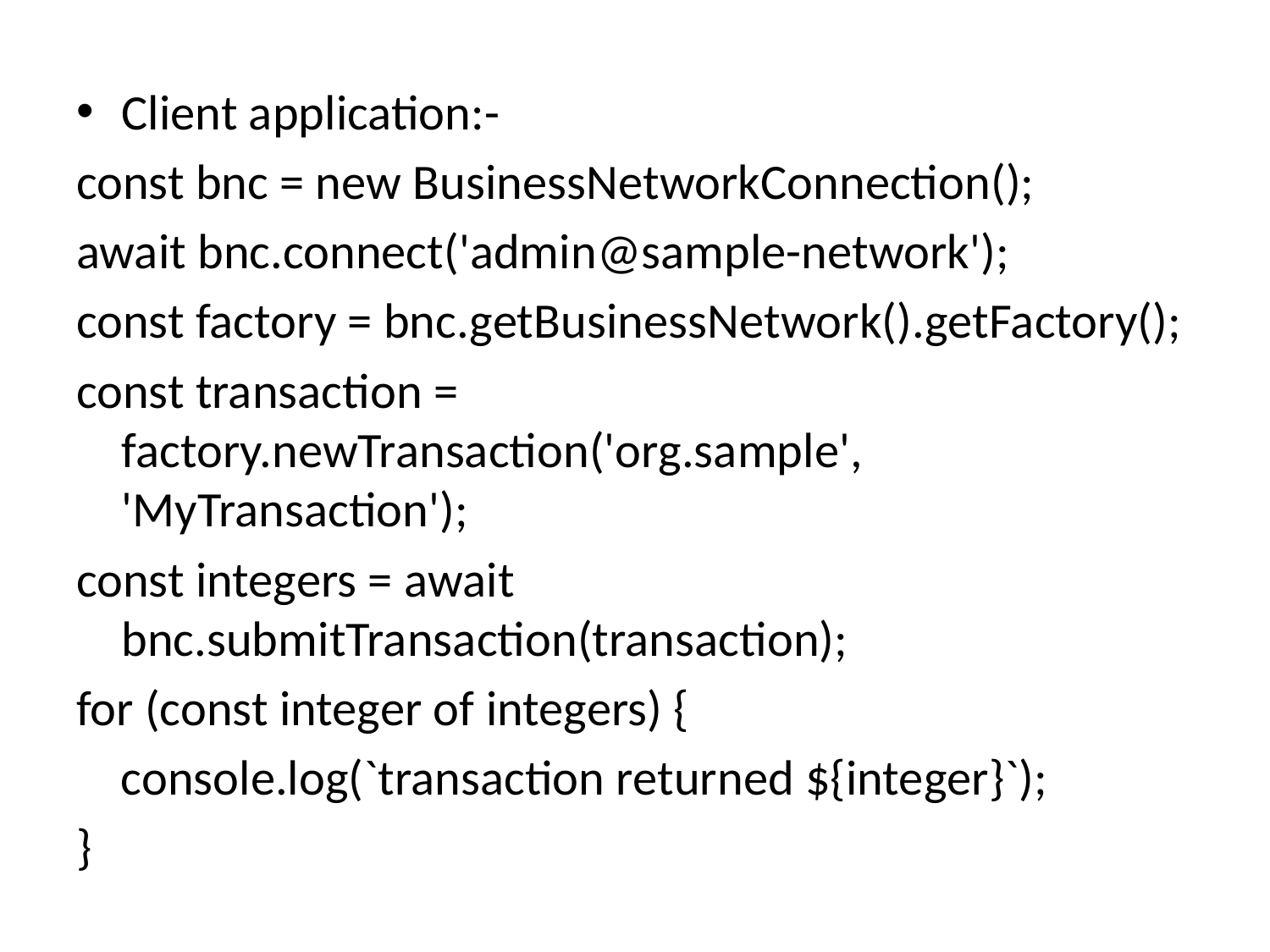

Client application:-
const bnc = new BusinessNetworkConnection();
await bnc.connect('admin@sample-network');
const factory = bnc.getBusinessNetwork().getFactory();
const transaction = factory.newTransaction('org.sample', 'MyTransaction');
const integers = await bnc.submitTransaction(transaction);
for (const integer of integers) {
    console.log(`transaction returned ${integer}`);
}